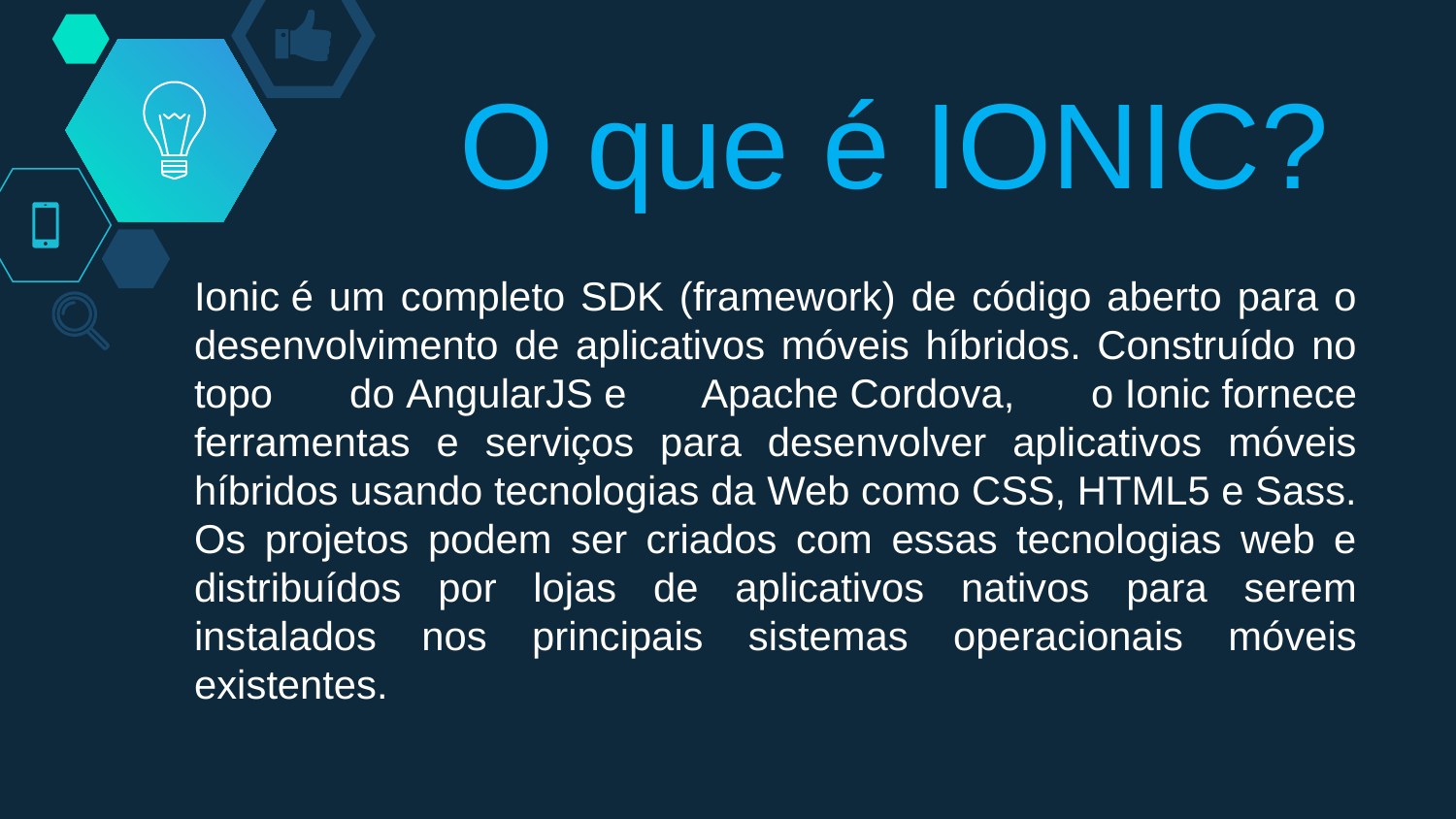

O que é IONIC?
Ionic é um completo SDK (framework) de código aberto para o desenvolvimento de aplicativos móveis híbridos. Construído no topo do AngularJS e Apache Cordova, o Ionic fornece ferramentas e serviços para desenvolver aplicativos móveis híbridos usando tecnologias da Web como CSS, HTML5 e Sass. Os projetos podem ser criados com essas tecnologias web e distribuídos por lojas de aplicativos nativos para serem instalados nos principais sistemas operacionais móveis existentes.